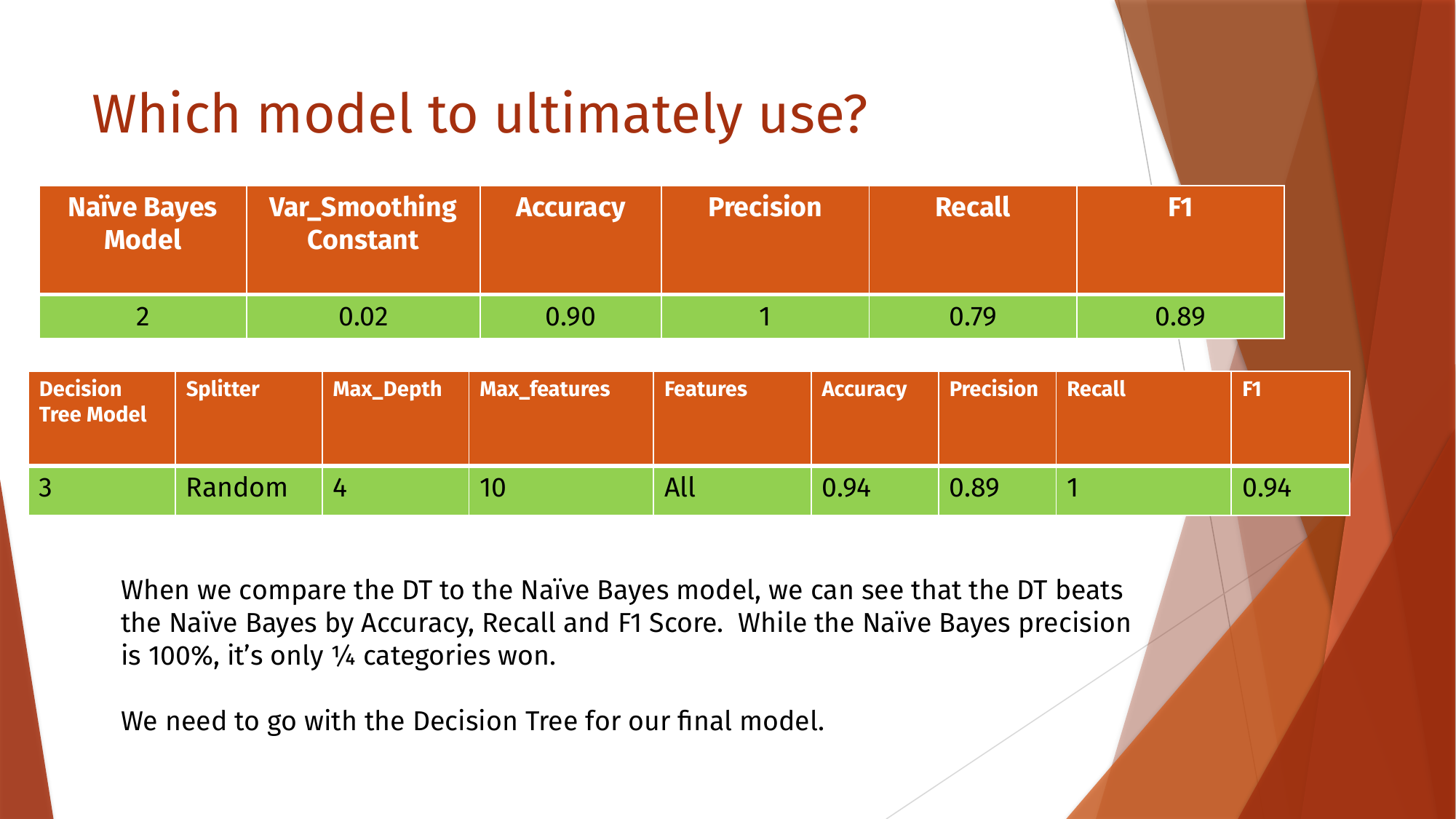

# Which model to ultimately use?
| Naïve Bayes Model | Var\_Smoothing Constant | Accuracy | Precision | Recall | F1 |
| --- | --- | --- | --- | --- | --- |
| 2 | 0.02 | 0.90 | 1 | 0.79 | 0.89 |
| Decision Tree Model | Splitter | Max\_Depth | Max\_features | Features | Accuracy | Precision | Recall | F1 |
| --- | --- | --- | --- | --- | --- | --- | --- | --- |
| 3 | Random | 4 | 10 | All | 0.94 | 0.89 | 1 | 0.94 |
When we compare the DT to the Naïve Bayes model, we can see that the DT beats the Naïve Bayes by Accuracy, Recall and F1 Score.  While the Naïve Bayes precision is 100%, it’s only ¼ categories won.

We need to go with the Decision Tree for our final model.